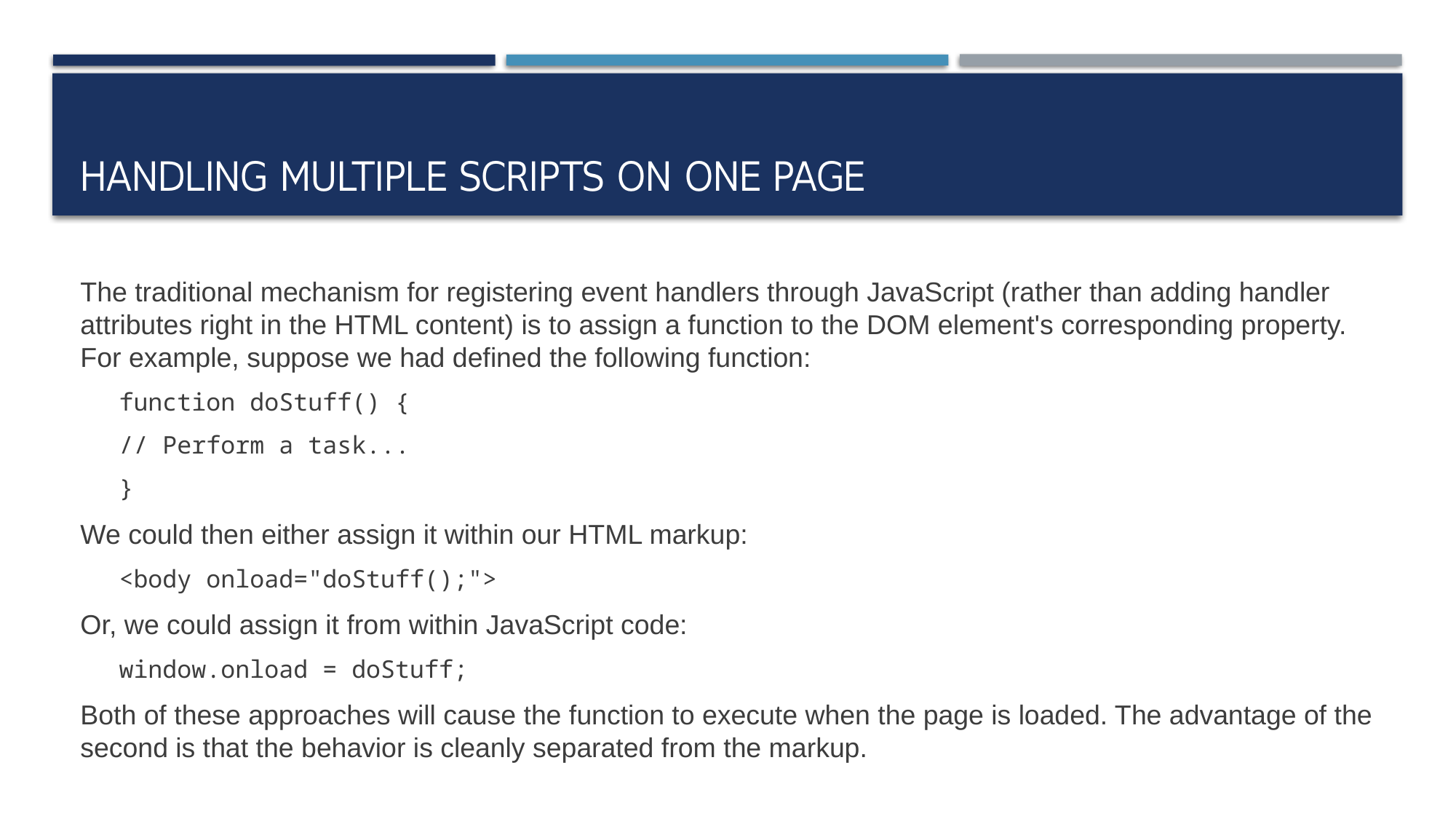

# Handling multiple scripts on one page
The traditional mechanism for registering event handlers through JavaScript (rather than adding handler attributes right in the HTML content) is to assign a function to the DOM element's corresponding property. For example, suppose we had defined the following function:
function doStuff() {
// Perform a task...
}
We could then either assign it within our HTML markup:
<body onload="doStuff();">
Or, we could assign it from within JavaScript code:
window.onload = doStuff;
Both of these approaches will cause the function to execute when the page is loaded. The advantage of the second is that the behavior is cleanly separated from the markup.